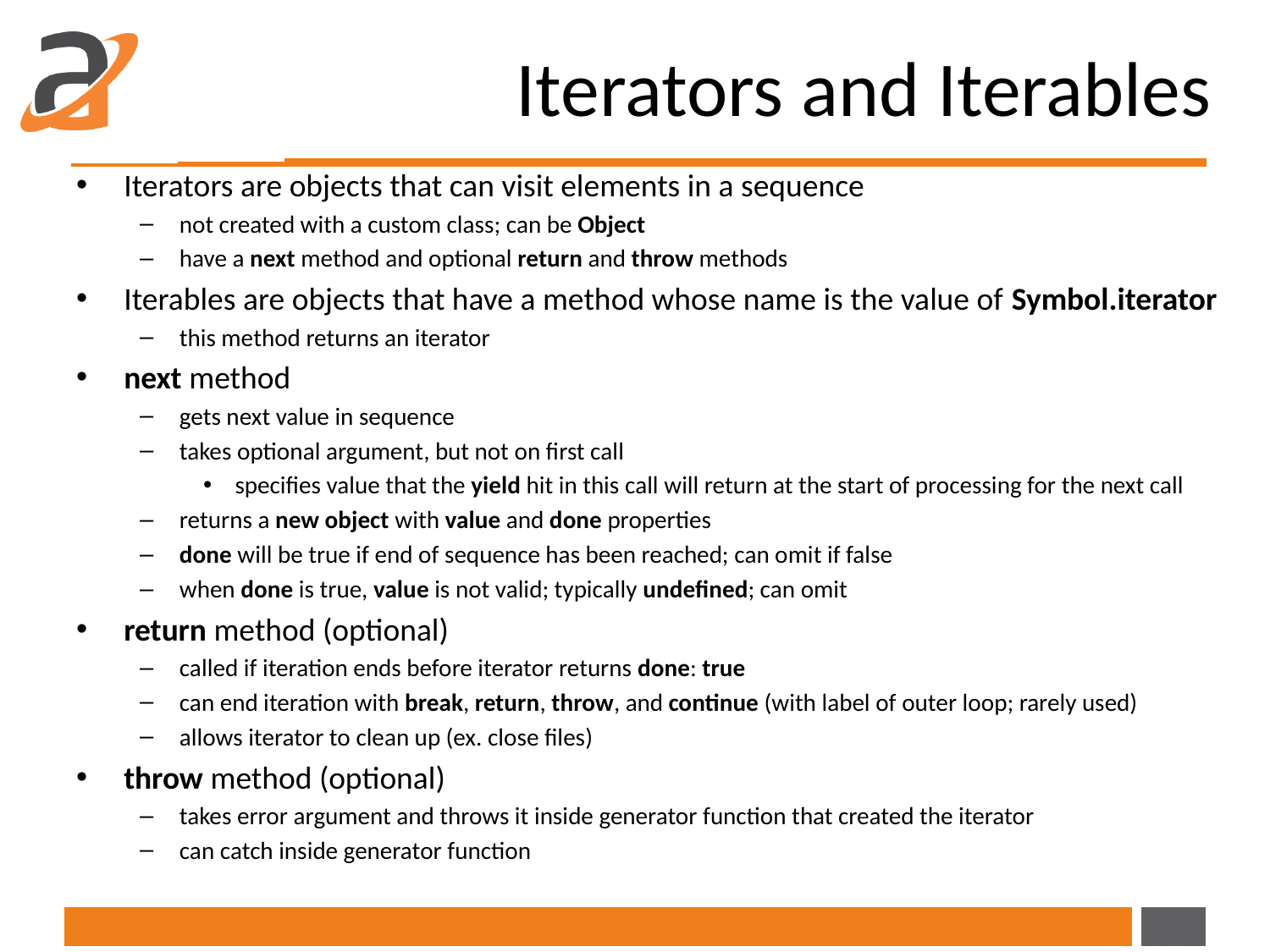

# Iterators and Iterables
Iterators are objects that can visit elements in a sequence
not created with a custom class; can be Object
have a next method and optional return and throw methods
Iterables are objects that have a method whose name is the value of Symbol.iterator
this method returns an iterator
next method
gets next value in sequence
takes optional argument, but not on first call
specifies value that the yield hit in this call will return at the start of processing for the next call
returns a new object with value and done properties
done will be true if end of sequence has been reached; can omit if false
when done is true, value is not valid; typically undefined; can omit
return method (optional)
called if iteration ends before iterator returns done: true
can end iteration with break, return, throw, and continue (with label of outer loop; rarely used)
allows iterator to clean up (ex. close files)
throw method (optional)
takes error argument and throws it inside generator function that created the iterator
can catch inside generator function